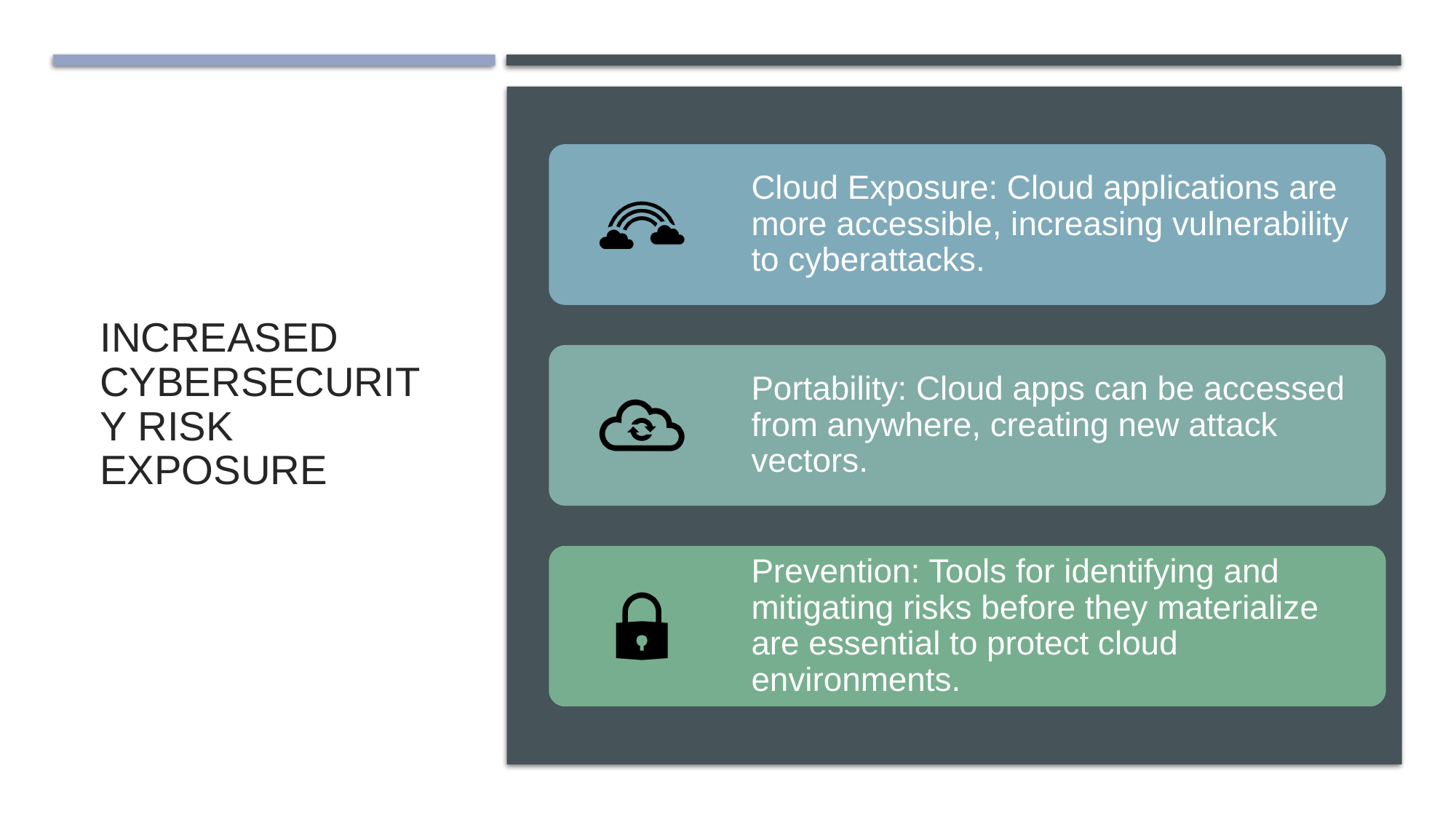

# Increased Cybersecurity Risk Exposure
Cloud Exposure: Cloud applications are more accessible, increasing vulnerability to cyberattacks.
Portability: Cloud apps can be accessed from anywhere, creating new attack vectors.
Prevention: Tools for identifying and mitigating risks before they materialize are essential to protect cloud environments.